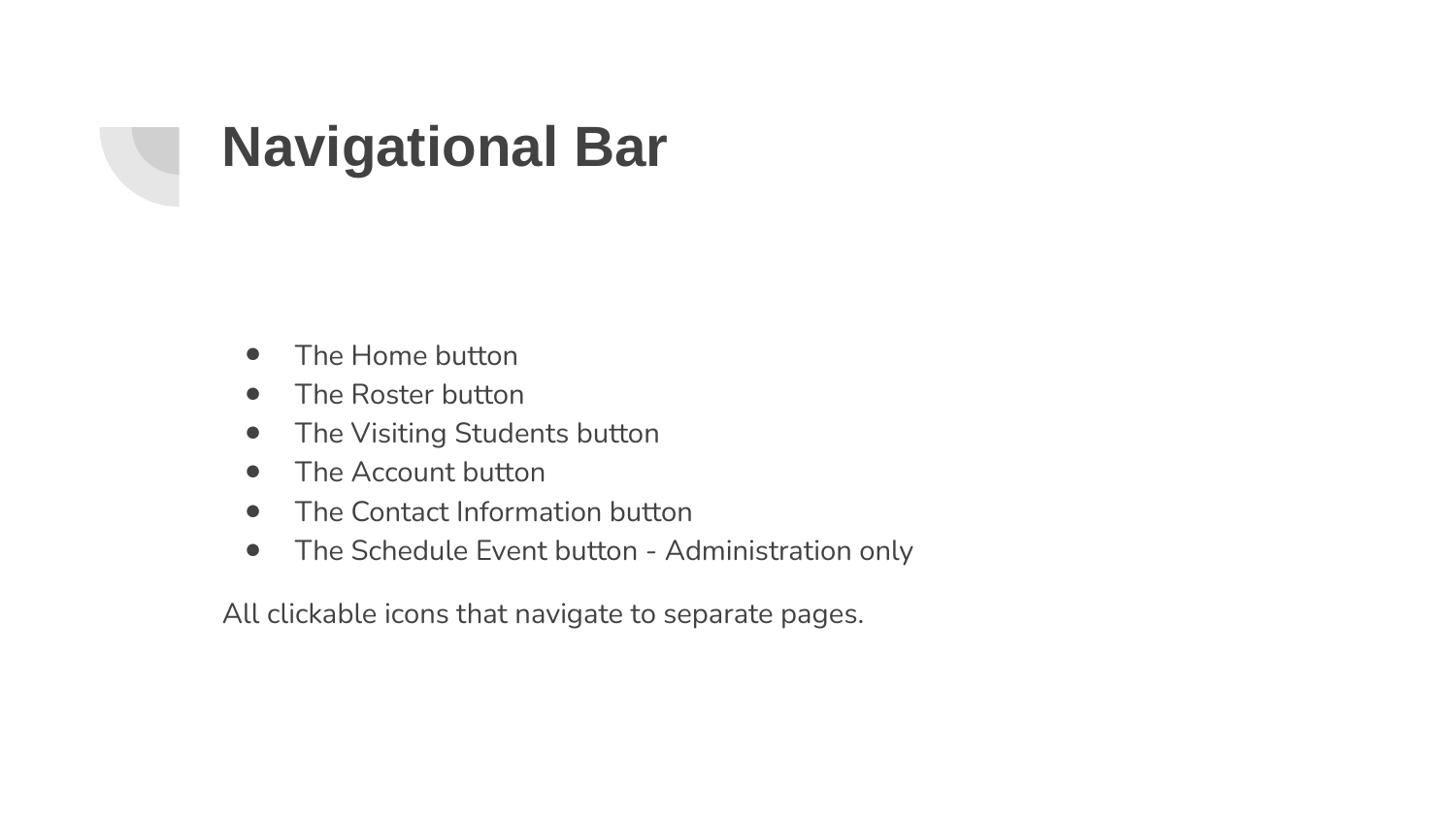

# Navigational Bar
The Home button
The Roster button
The Visiting Students button
The Account button
The Contact Information button
The Schedule Event button - Administration only
All clickable icons that navigate to separate pages.